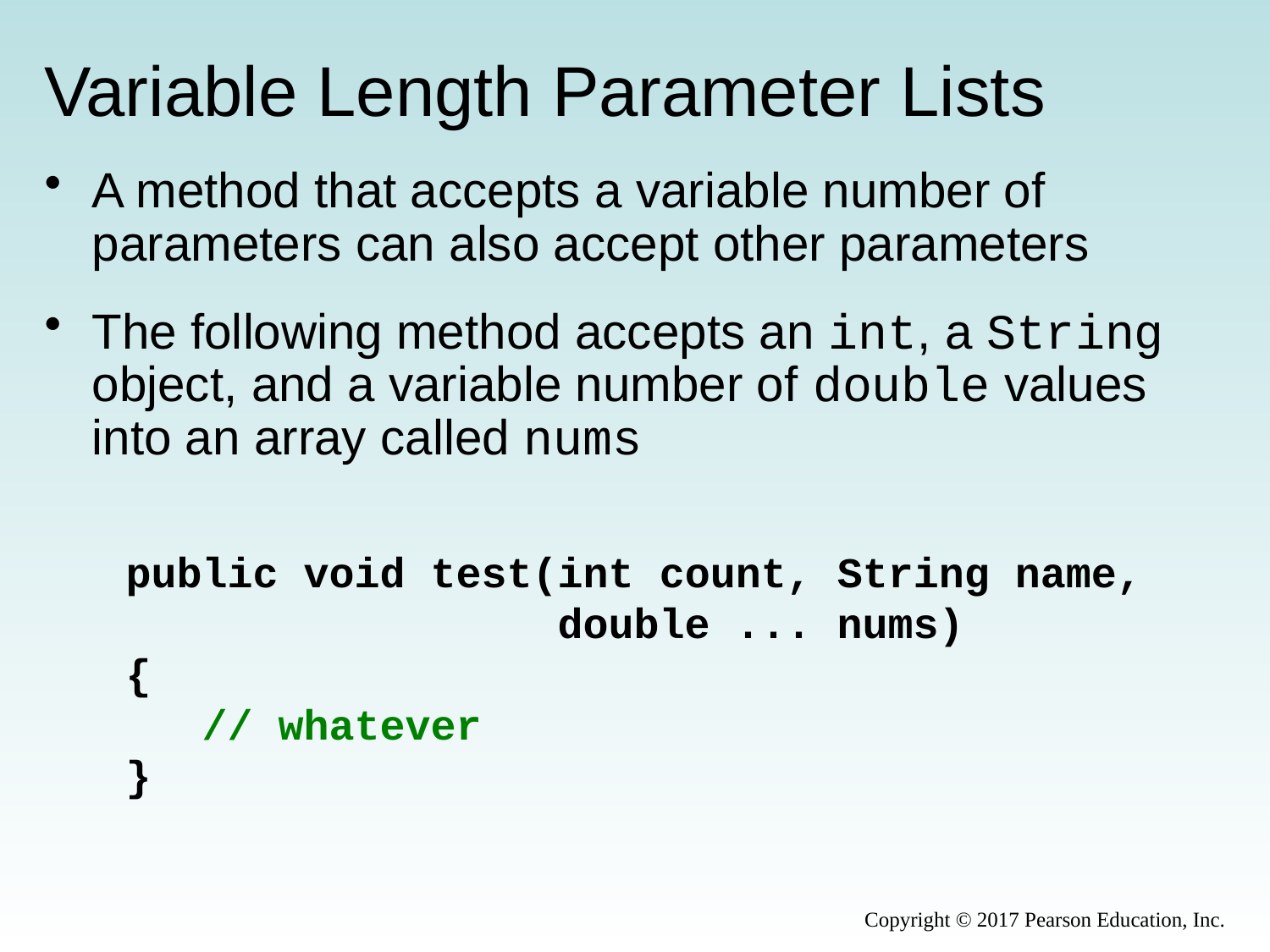

# Variable Length Parameter Lists
A method that accepts a variable number of parameters can also accept other parameters
The following method accepts an int, a String object, and a variable number of double values into an array called nums
public void test(int count, String name,
                 double ... nums)
{
   // whatever
}
Copyright © 2017 Pearson Education, Inc.